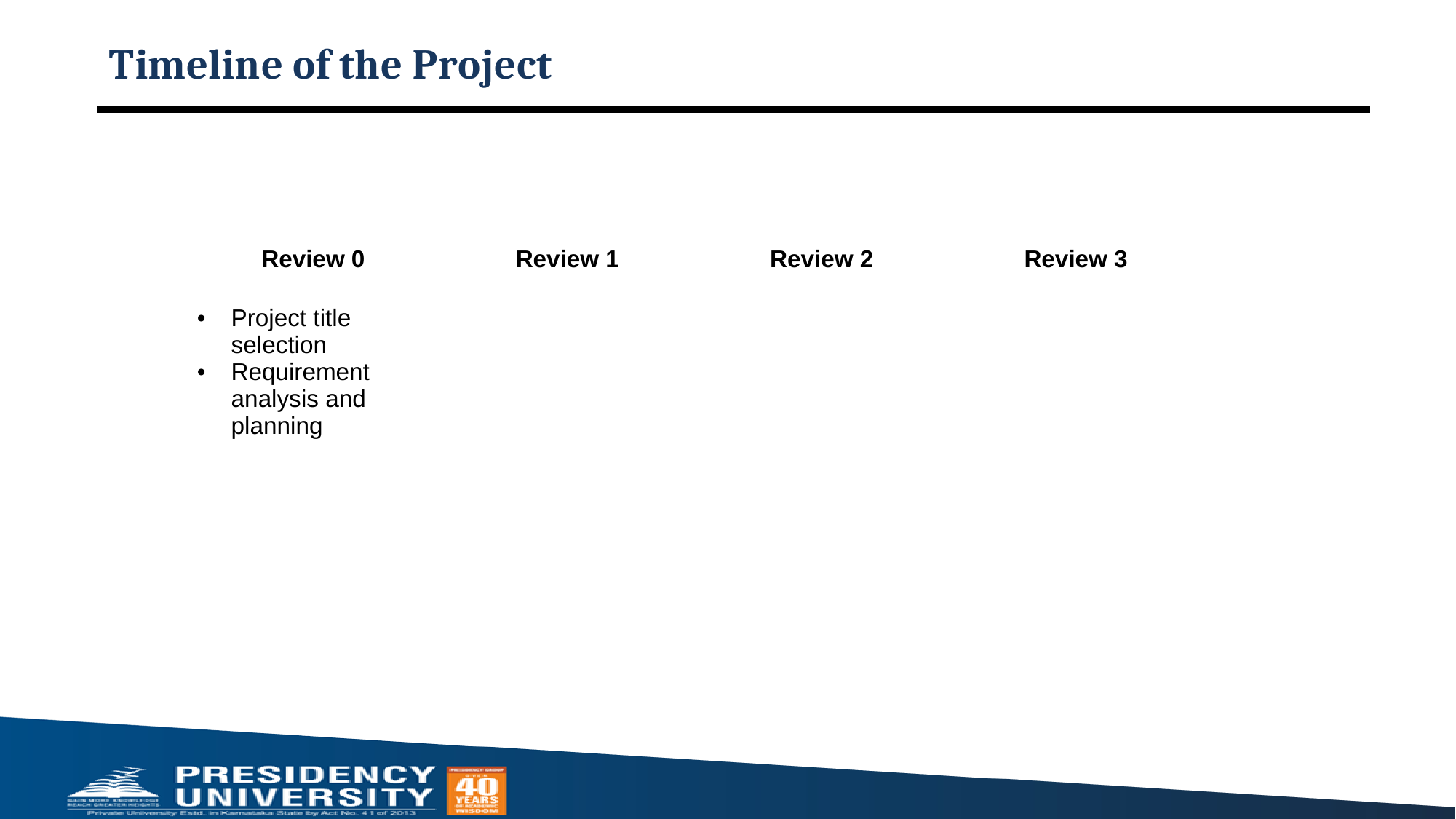

# Timeline of the Project
| Review 0 | Review 1 | Review 2 | Review 3 |
| --- | --- | --- | --- |
| Project title selection Requirement analysis and planning |  |  |  |
| --- | --- | --- | --- |